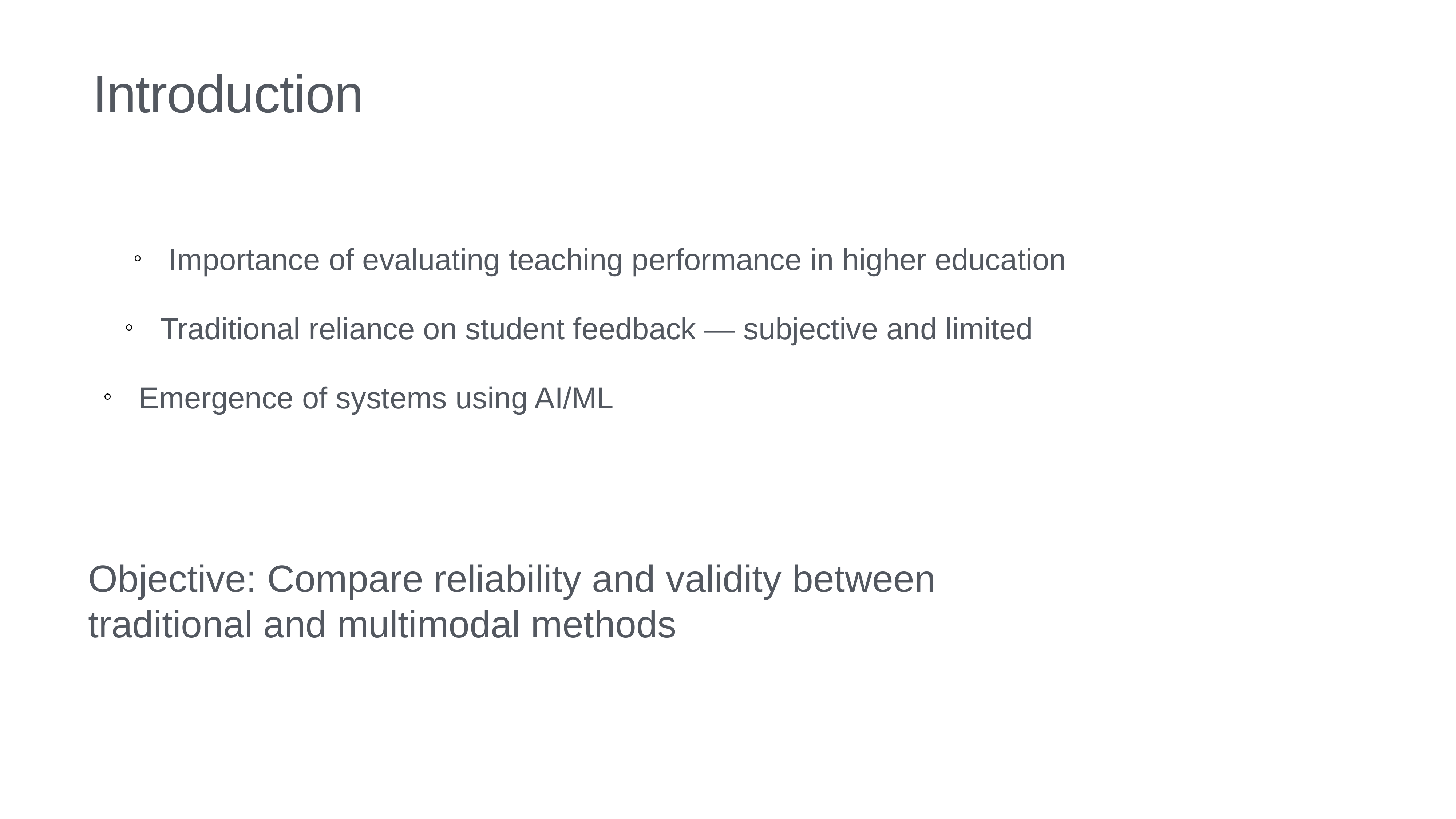

Introduction
Importance of evaluating teaching performance in higher education
Traditional reliance on student feedback — subjective and limited
Emergence of systems using AI/ML
Objective: Compare reliability and validity between traditional and multimodal methods
2